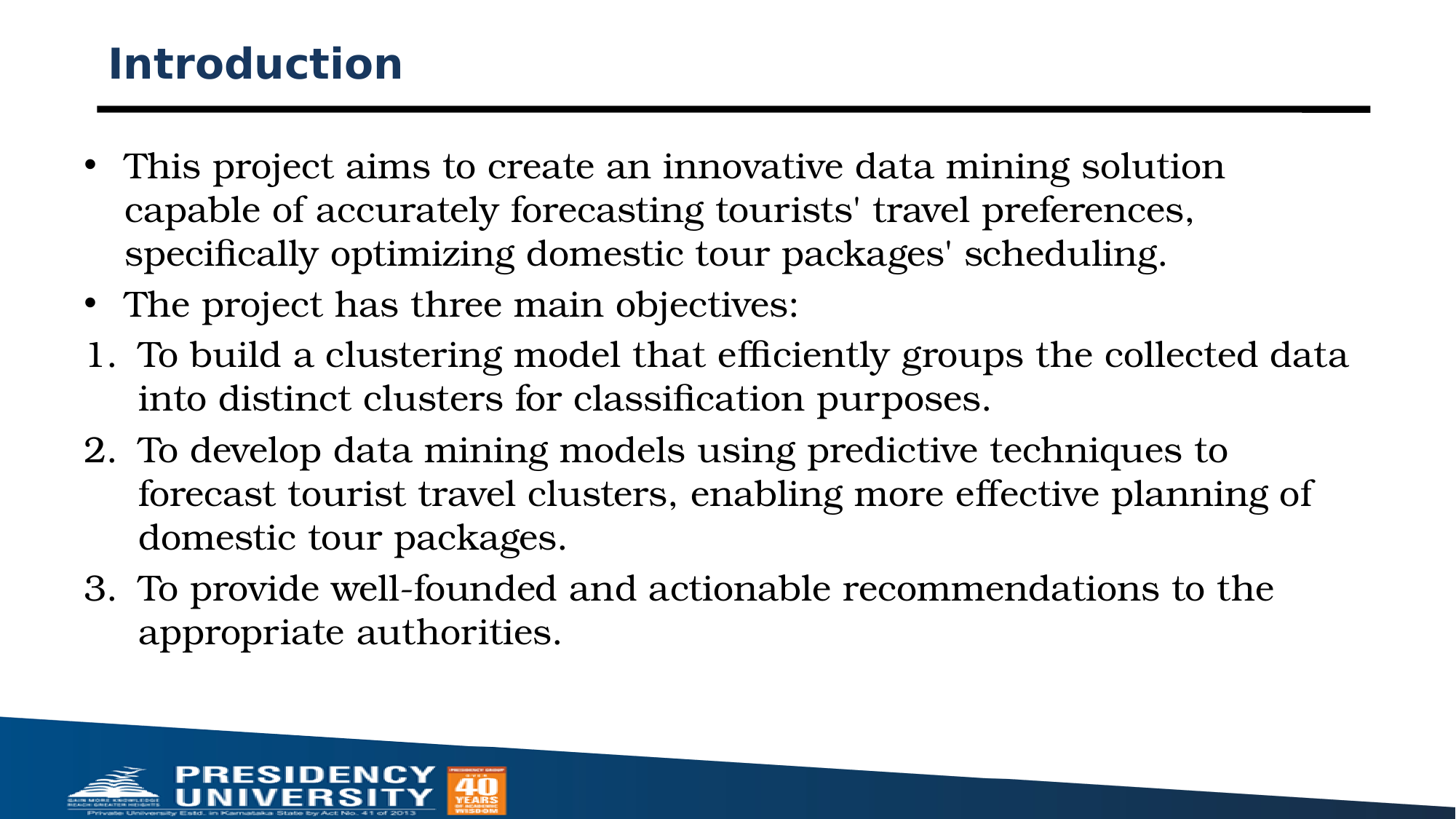

# Introduction
This project aims to create an innovative data mining solution capable of accurately forecasting tourists' travel preferences, specifically optimizing domestic tour packages' scheduling.
The project has three main objectives:
To build a clustering model that efficiently groups the collected data into distinct clusters for classification purposes.
To develop data mining models using predictive techniques to forecast tourist travel clusters, enabling more effective planning of domestic tour packages.
To provide well-founded and actionable recommendations to the appropriate authorities.